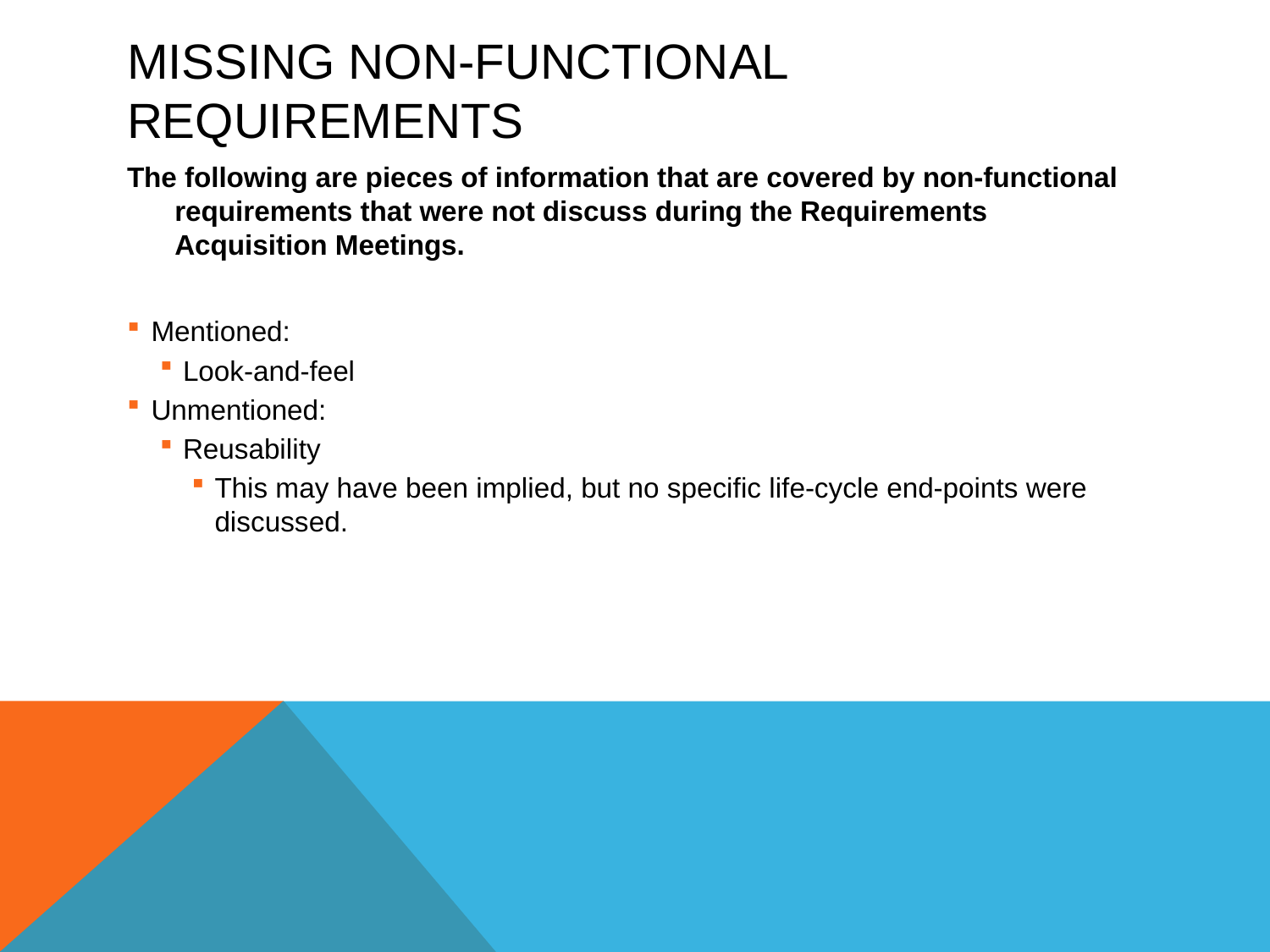

# Missing non-functional requirements
The following are pieces of information that are covered by non-functional requirements that were not discuss during the Requirements Acquisition Meetings.

Mentioned:
Look-and-feel
Unmentioned:
Reusability
This may have been implied, but no specific life-cycle end-points were discussed.